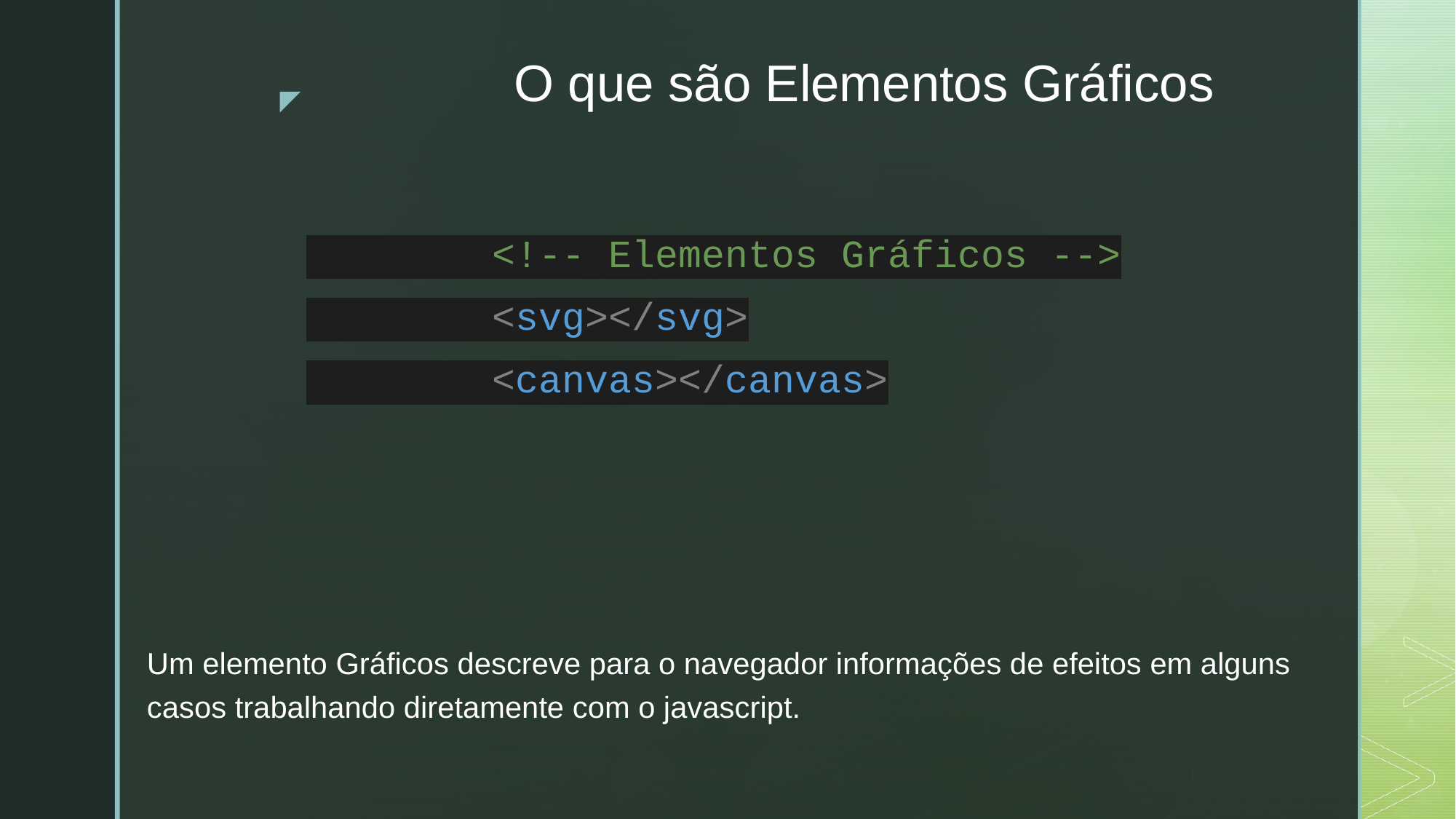

# O que são Elementos Gráficos
        <!-- Elementos Gráficos -->
        <svg></svg>
        <canvas></canvas>

Um elemento Gráficos descreve para o navegador informações de efeitos em alguns casos trabalhando diretamente com o javascript.